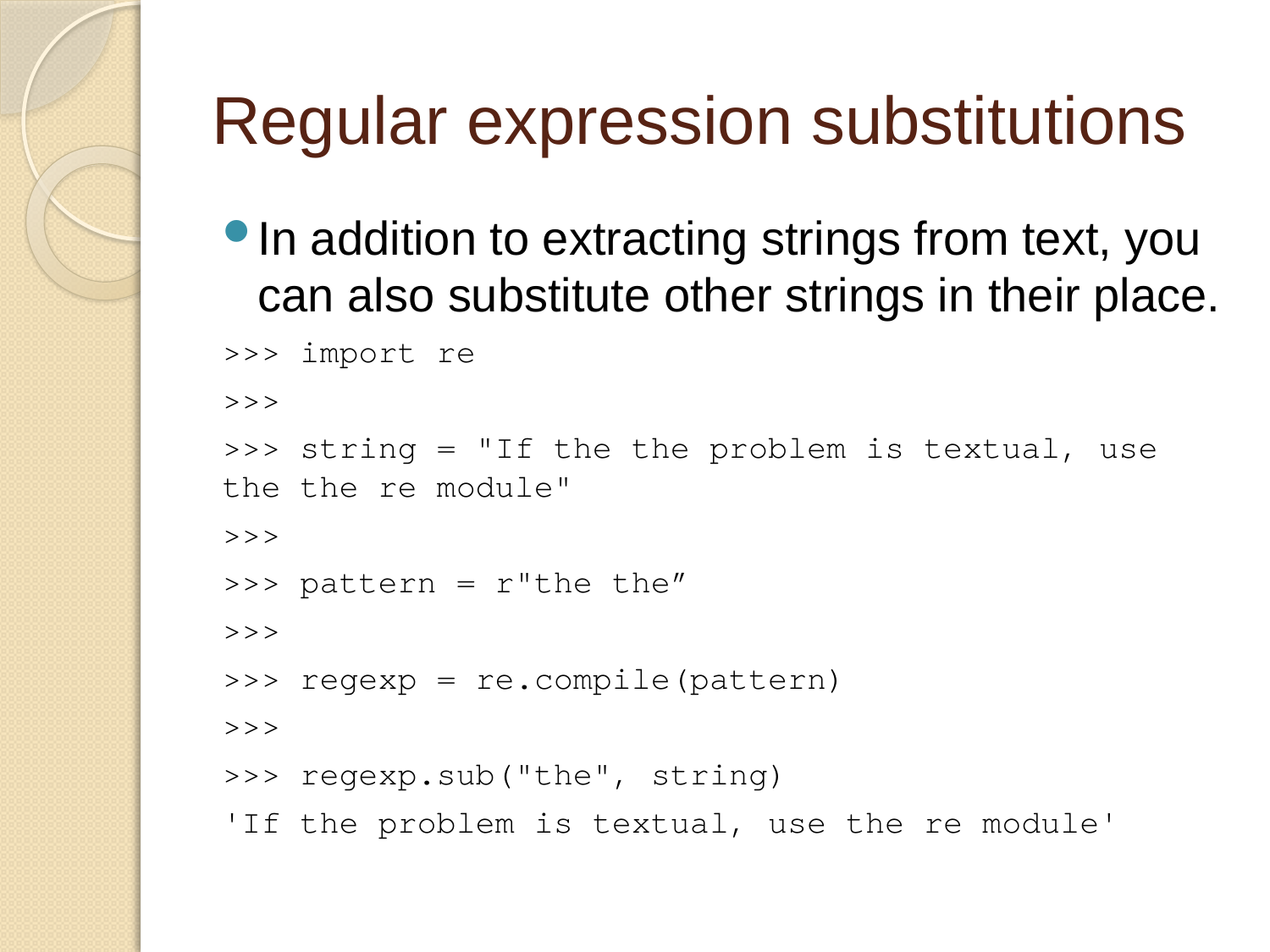

# Regular expression substitutions
In addition to extracting strings from text, you can also substitute other strings in their place.
>>> import re
>>>
>>> string = "If the the problem is textual, use the the re module"
>>>
>>> pattern = r"the the”
>>>
>>> regexp = re.compile(pattern)
>>>
>>> regexp.sub("the", string)
'If the problem is textual, use the re module'